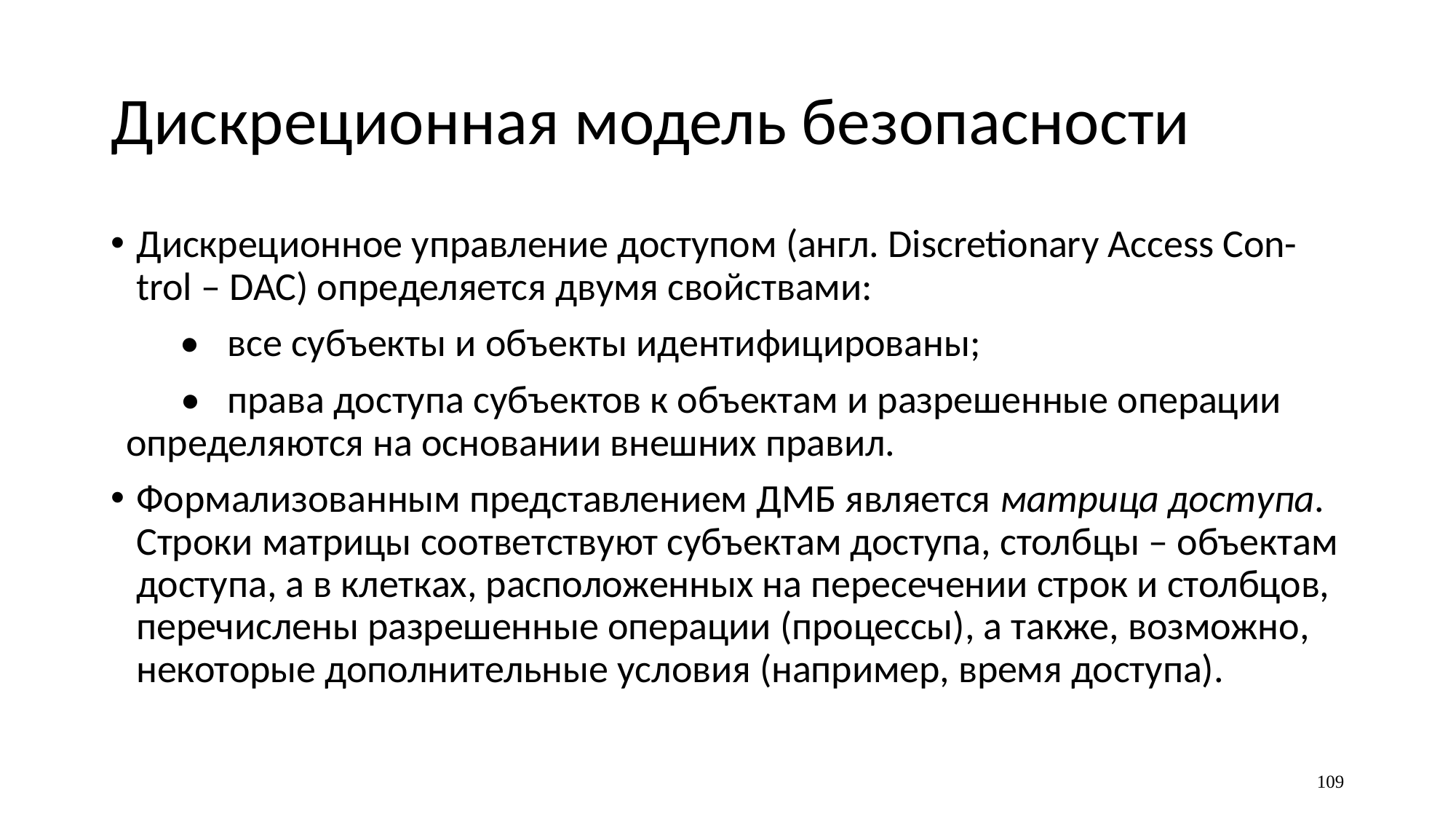

# Дискреционная модель безопасности
Дискреционное управление доступом (англ. Discretionary Access Con-trol – DAC) определяется двумя свойствами:
•	все субъекты и объекты идентифицированы;
•	права доступа субъектов к объектам и разрешенные операции определяются на основании внешних правил.
Формализованным представлением ДМБ является матрица доступа. Строки матрицы соответствуют субъектам доступа, столбцы – объектам доступа, а в клетках, расположенных на пересечении строк и столбцов, перечислены разрешенные операции (процессы), а также, возможно, некоторые дополнительные условия (например, время доступа).
109